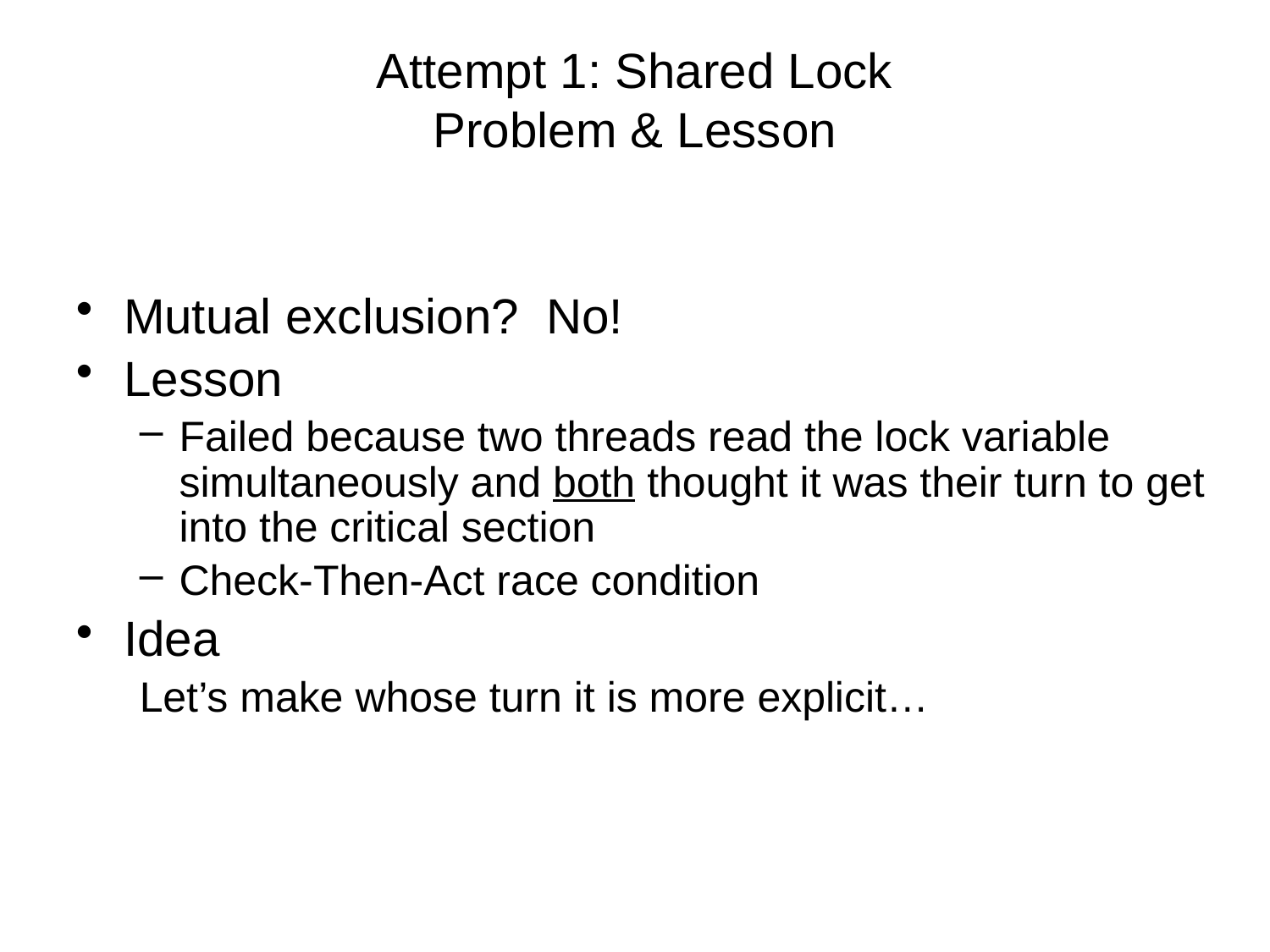

# Attempt 1: Shared Lock Problem & Lesson
Mutual exclusion?  No!
Lesson
Failed because two threads read the lock variable simultaneously and both thought it was their turn to get into the critical section
Check-Then-Act race condition
Idea
Let’s make whose turn it is more explicit…